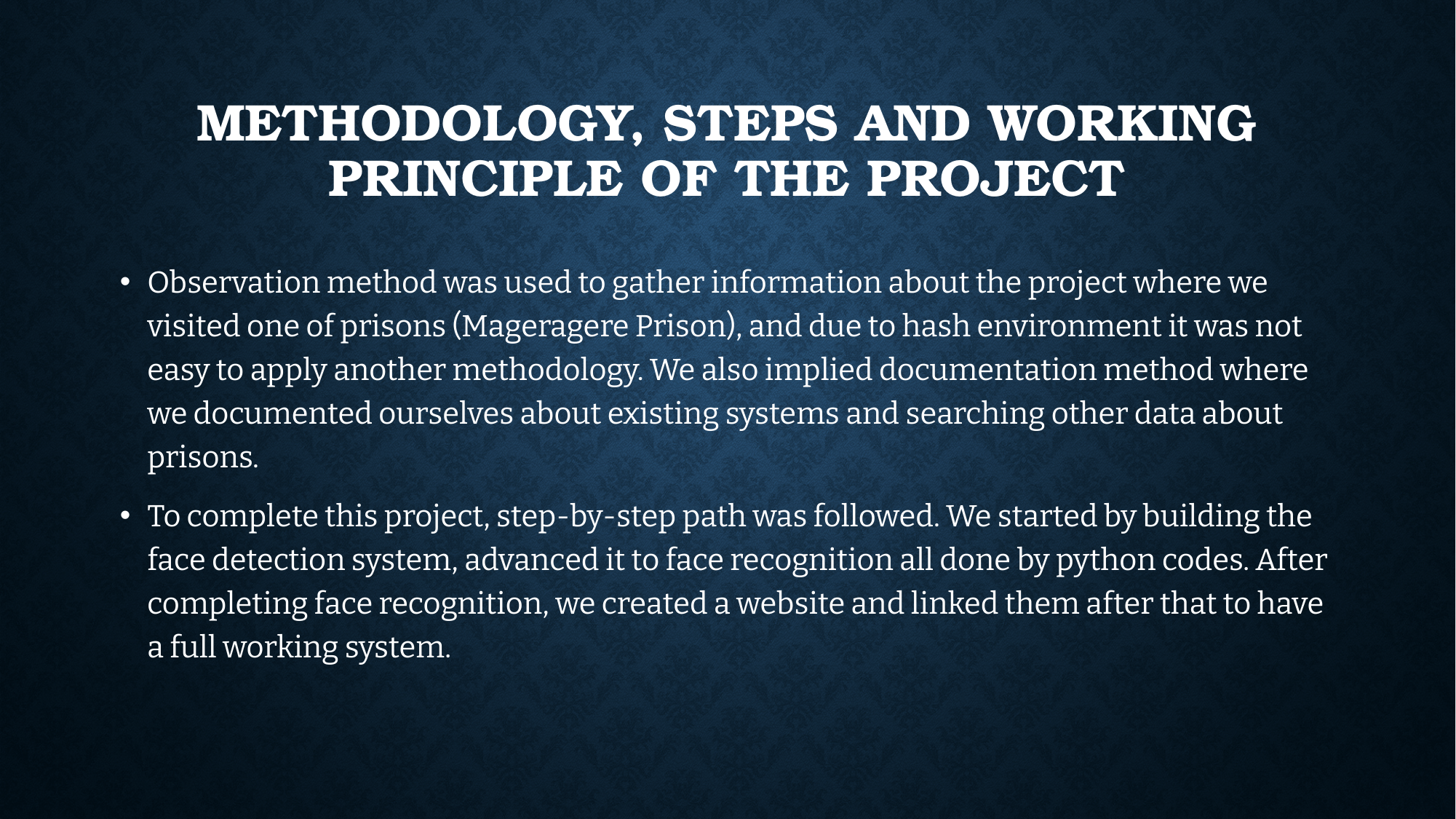

# Methodology, steps and working principle of the project
Observation method was used to gather information about the project where we visited one of prisons (Mageragere Prison), and due to hash environment it was not easy to apply another methodology. We also implied documentation method where we documented ourselves about existing systems and searching other data about prisons.
To complete this project, step-by-step path was followed. We started by building the face detection system, advanced it to face recognition all done by python codes. After completing face recognition, we created a website and linked them after that to have a full working system.